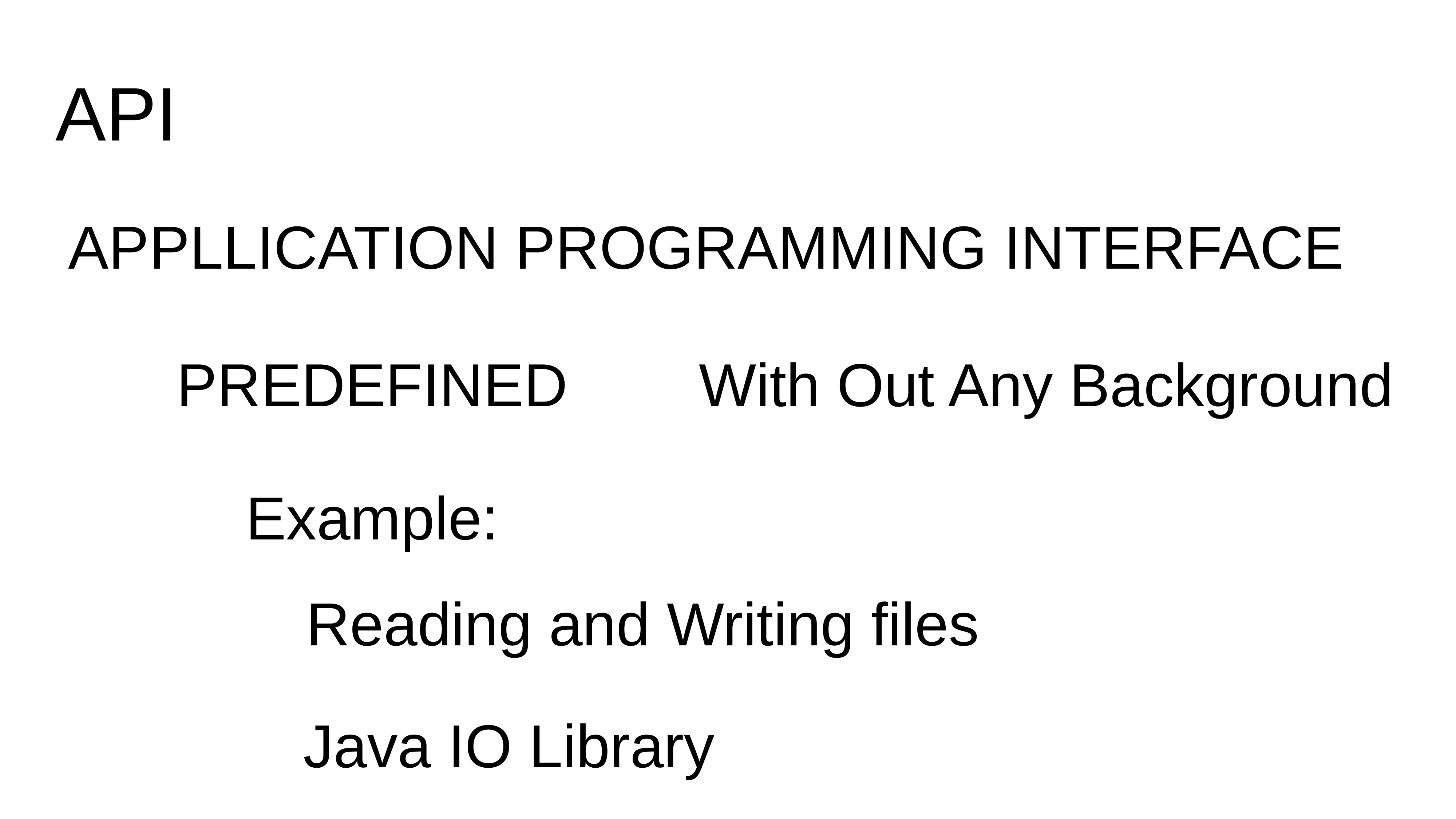

API
APPLLICATION PROGRAMMING INTERFACE
PREDEFINED
With Out Any Background
Example:
Reading and Writing files
Java IO Library